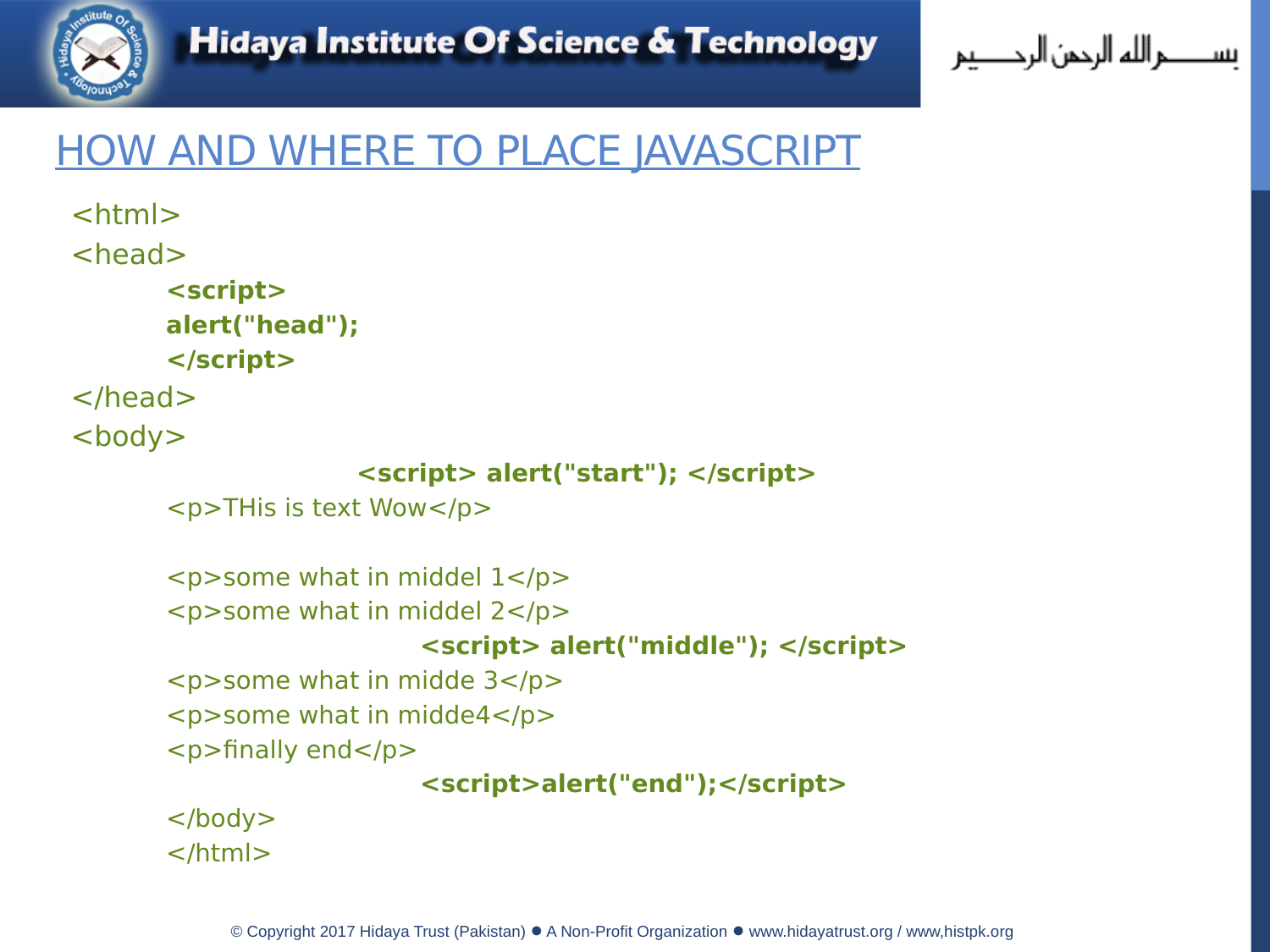

# How And Where To Place JavaScript
<html>
<head>
<script>
alert("head");
</script>
</head>
<body>
	<script> alert("start"); </script>
<p>THis is text Wow</p>

<p>some what in middel 1</p>
<p>some what in middel 2</p>
		<script> alert("middle"); </script>
<p>some what in midde 3</p>
<p>some what in midde4</p>
<p>finally end</p>
		<script>alert("end");</script>
</body>
</html>